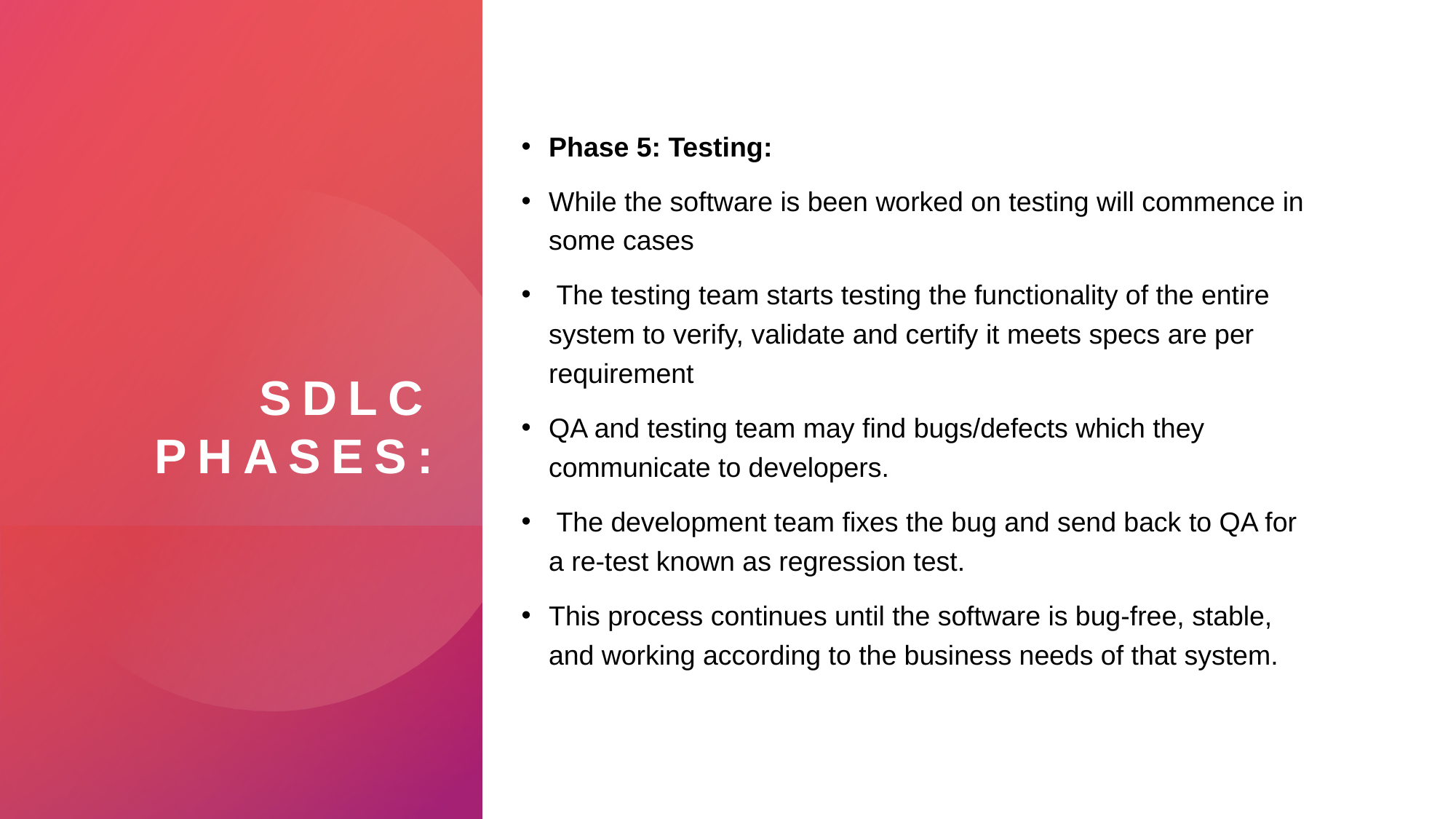

# SDLC PHASES:
Phase 5: Testing:
While the software is been worked on testing will commence in some cases
 The testing team starts testing the functionality of the entire system to verify, validate and certify it meets specs are per requirement
QA and testing team may find bugs/defects which they communicate to developers.
 The development team fixes the bug and send back to QA for a re-test known as regression test.
This process continues until the software is bug-free, stable, and working according to the business needs of that system.